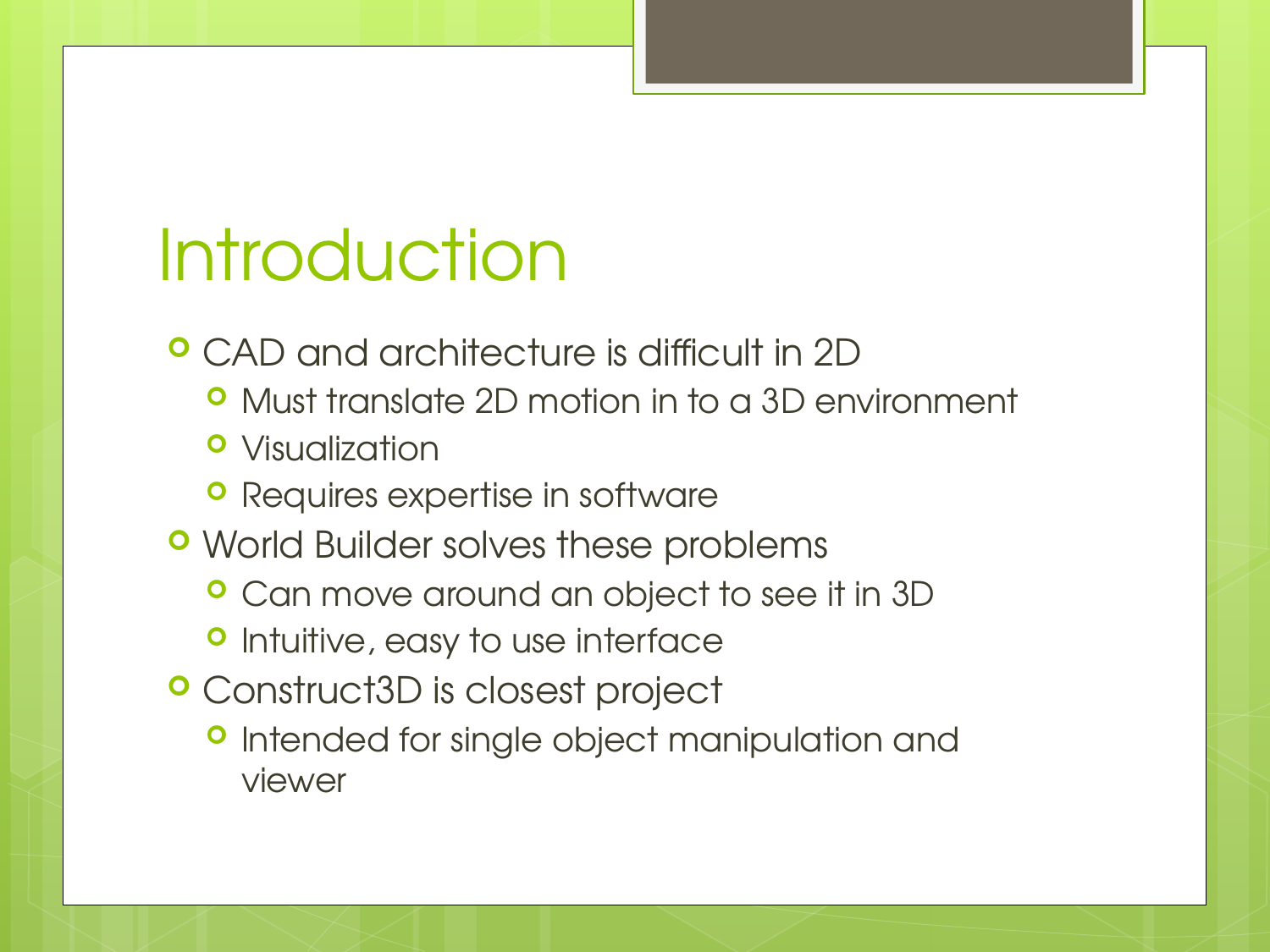

# Introduction
CAD and architecture is difficult in 2D
Must translate 2D motion in to a 3D environment
Visualization
Requires expertise in software
World Builder solves these problems
Can move around an object to see it in 3D
Intuitive, easy to use interface
Construct3D is closest project
Intended for single object manipulation and viewer